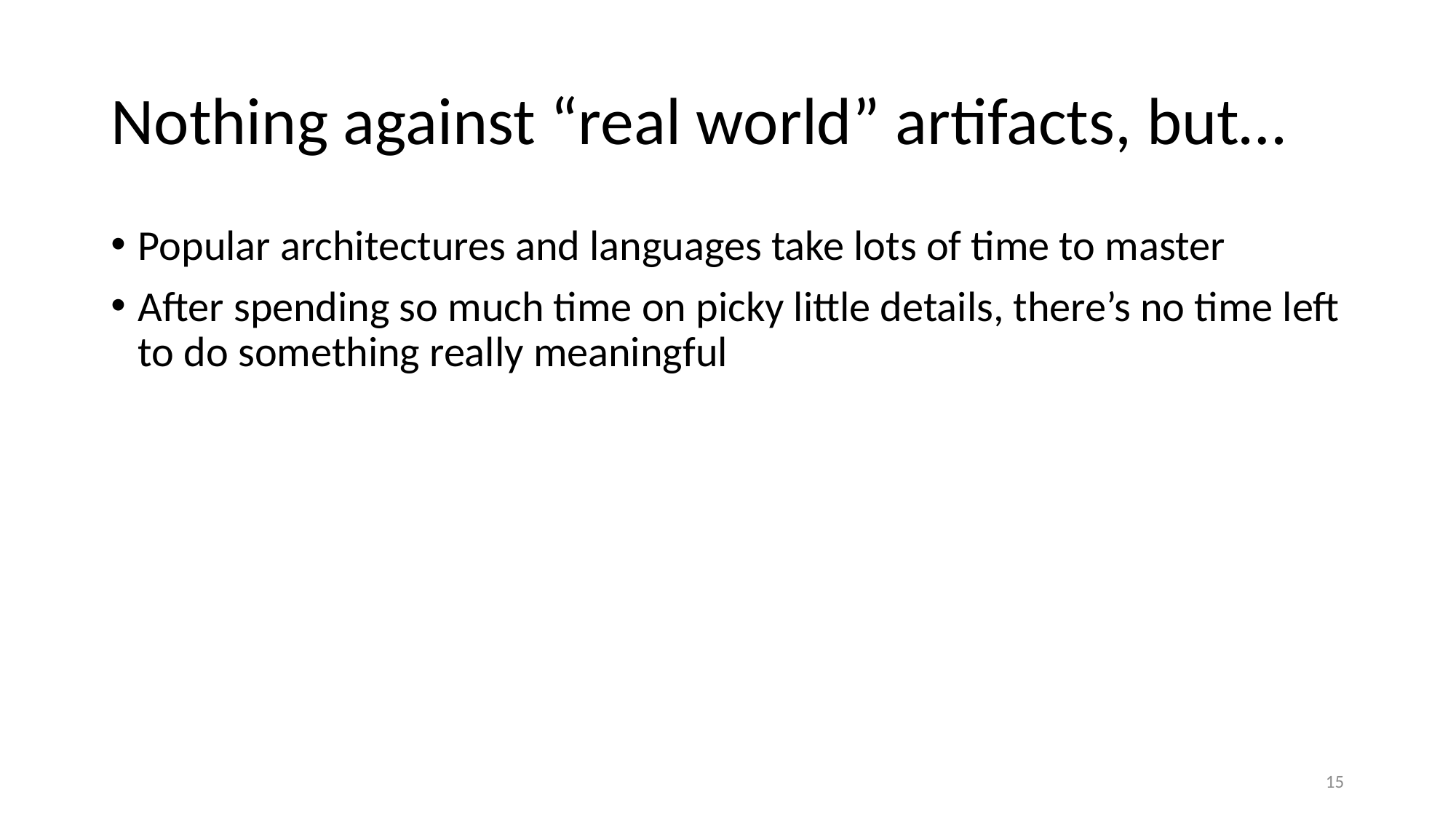

# Nothing against “real world” artifacts, but…
Popular architectures and languages take lots of time to master
After spending so much time on picky little details, there’s no time left to do something really meaningful
15